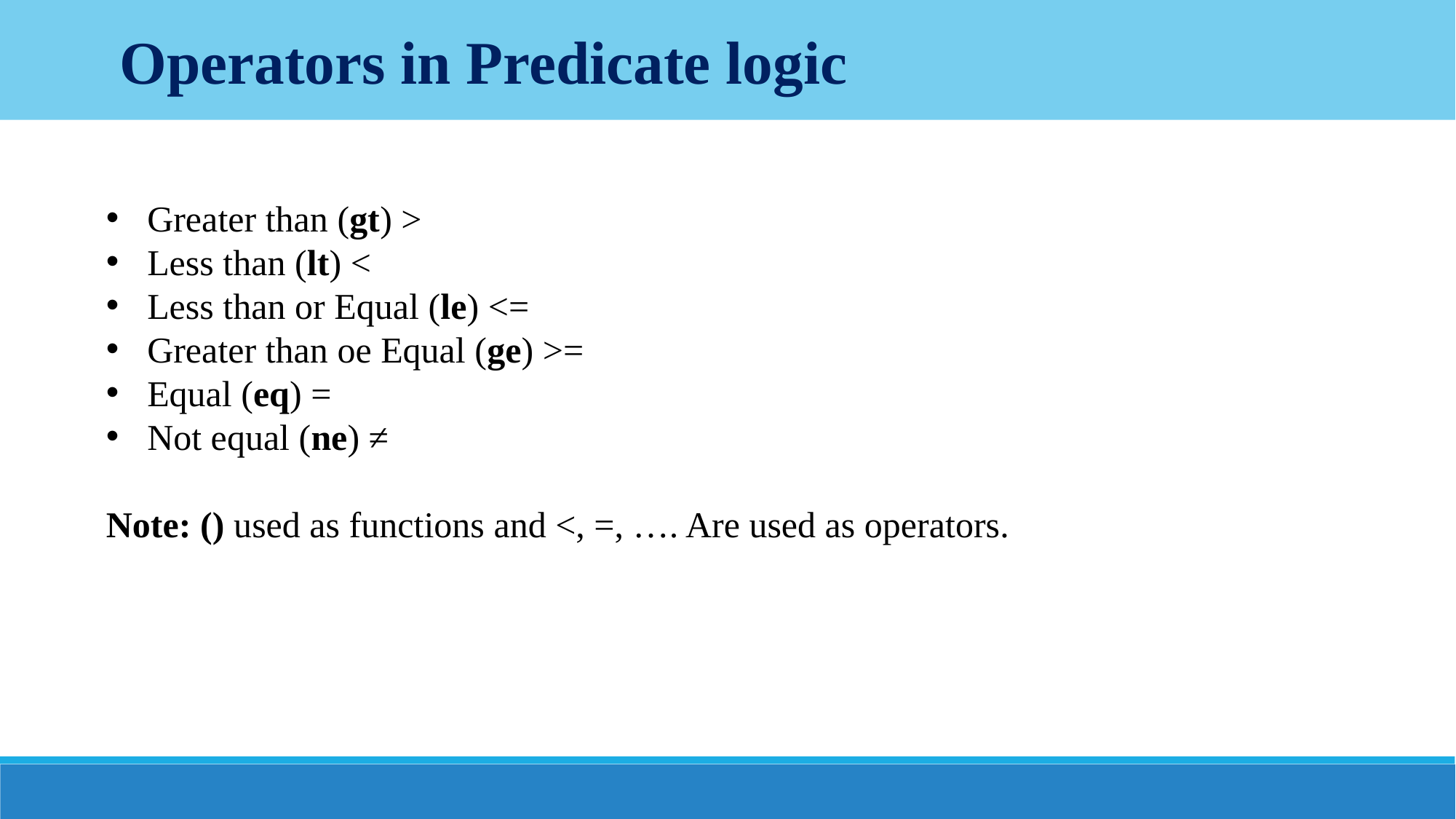

Operators in Predicate logic

Greater than (gt) >
Less than (lt) <
Less than or Equal (le) <=
Greater than oe Equal (ge) >=
Equal (eq) =
Not equal (ne) ≠

Note: () used as functions and <, =, …. Are used as operators.